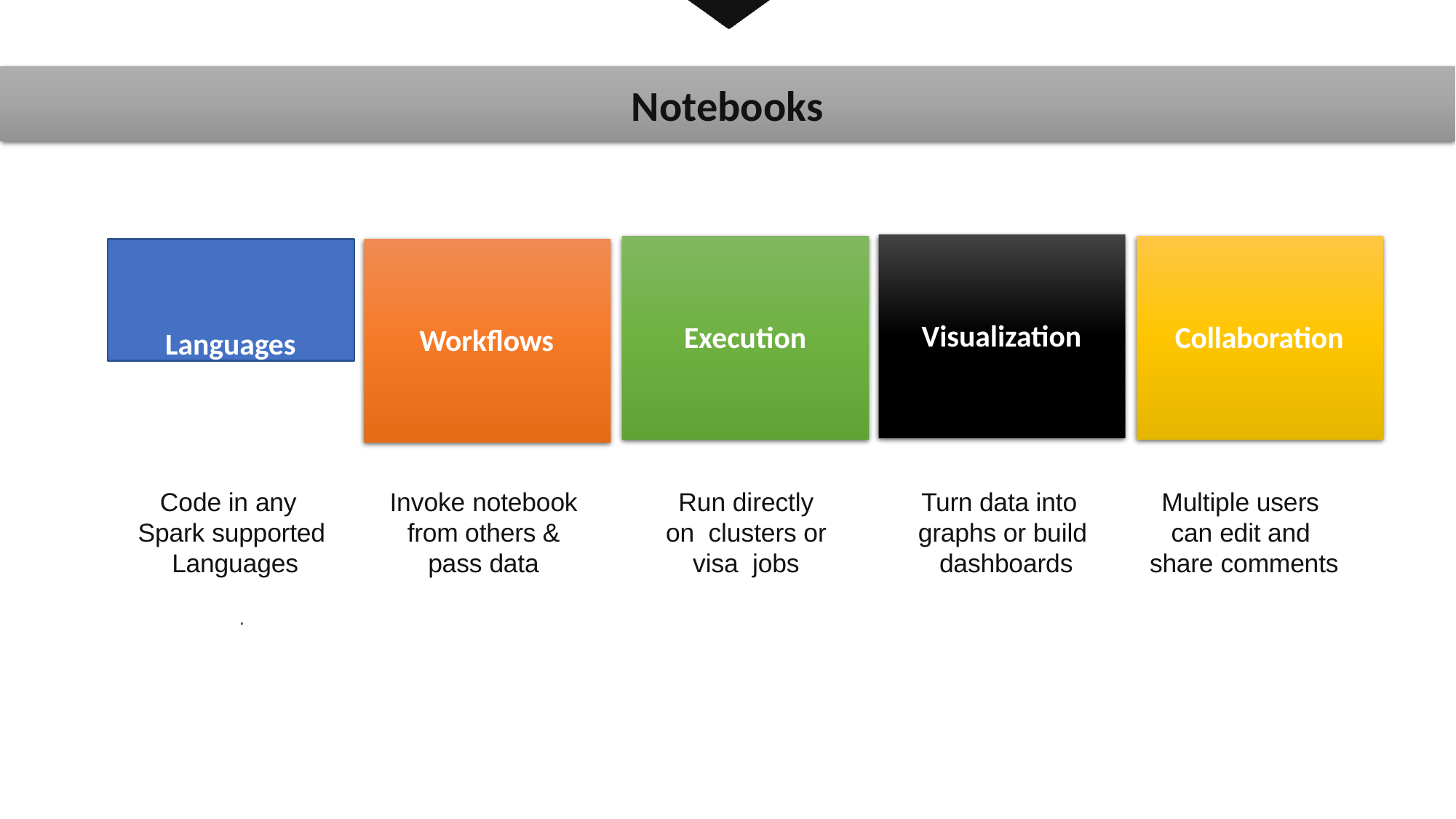

# Notebooks

Languages

Visualization
Execution
Collaboration
Workflows

Run directly on  clusters or visa  jobs
Turn data into  graphs or build  dashboards
Multiple users  can edit and  share comments
Code in any  Spark supported  Languages
Invoke notebook  from others &  pass data
.